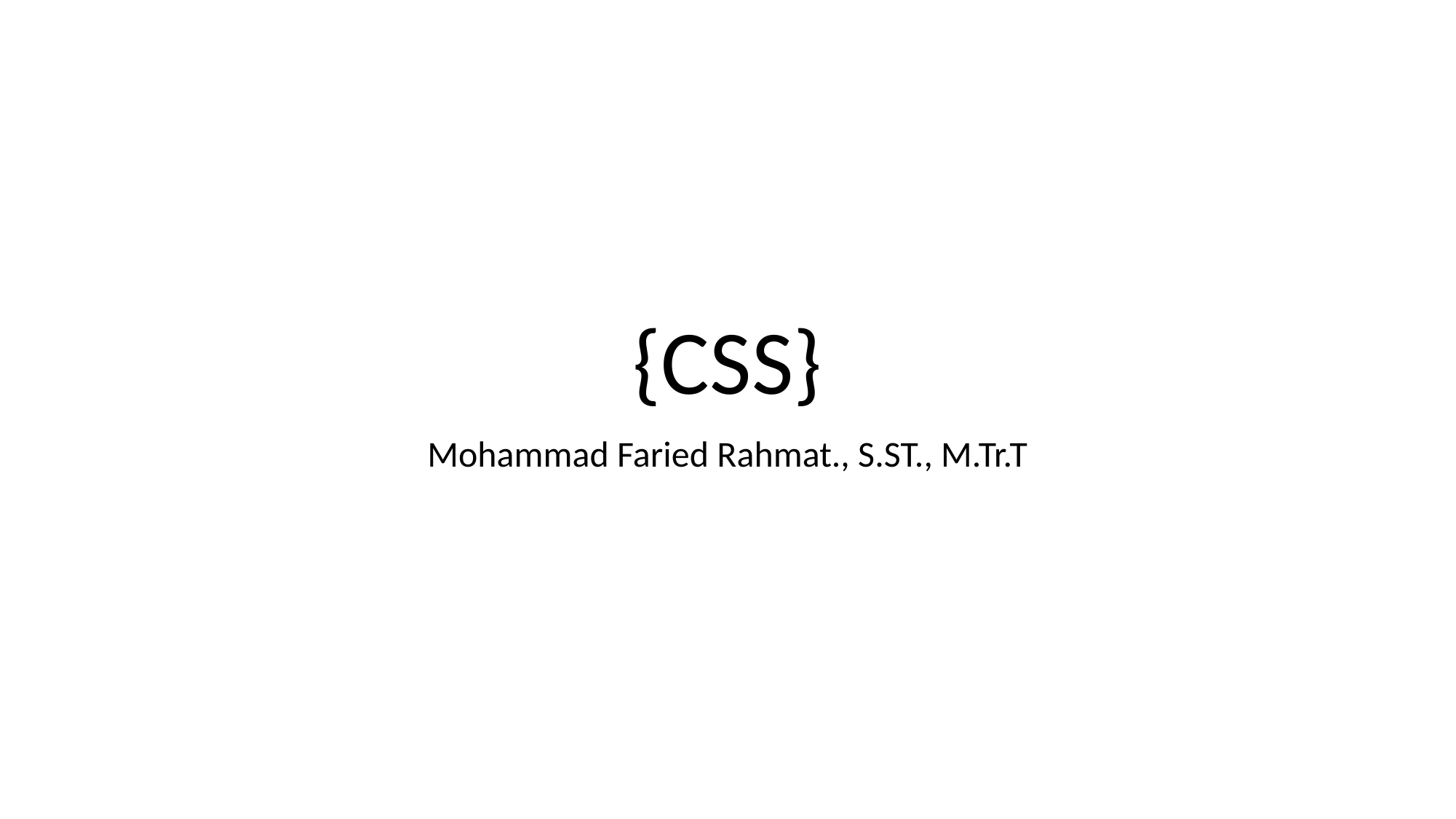

# {CSS}
Mohammad Faried Rahmat., S.ST., M.Tr.T